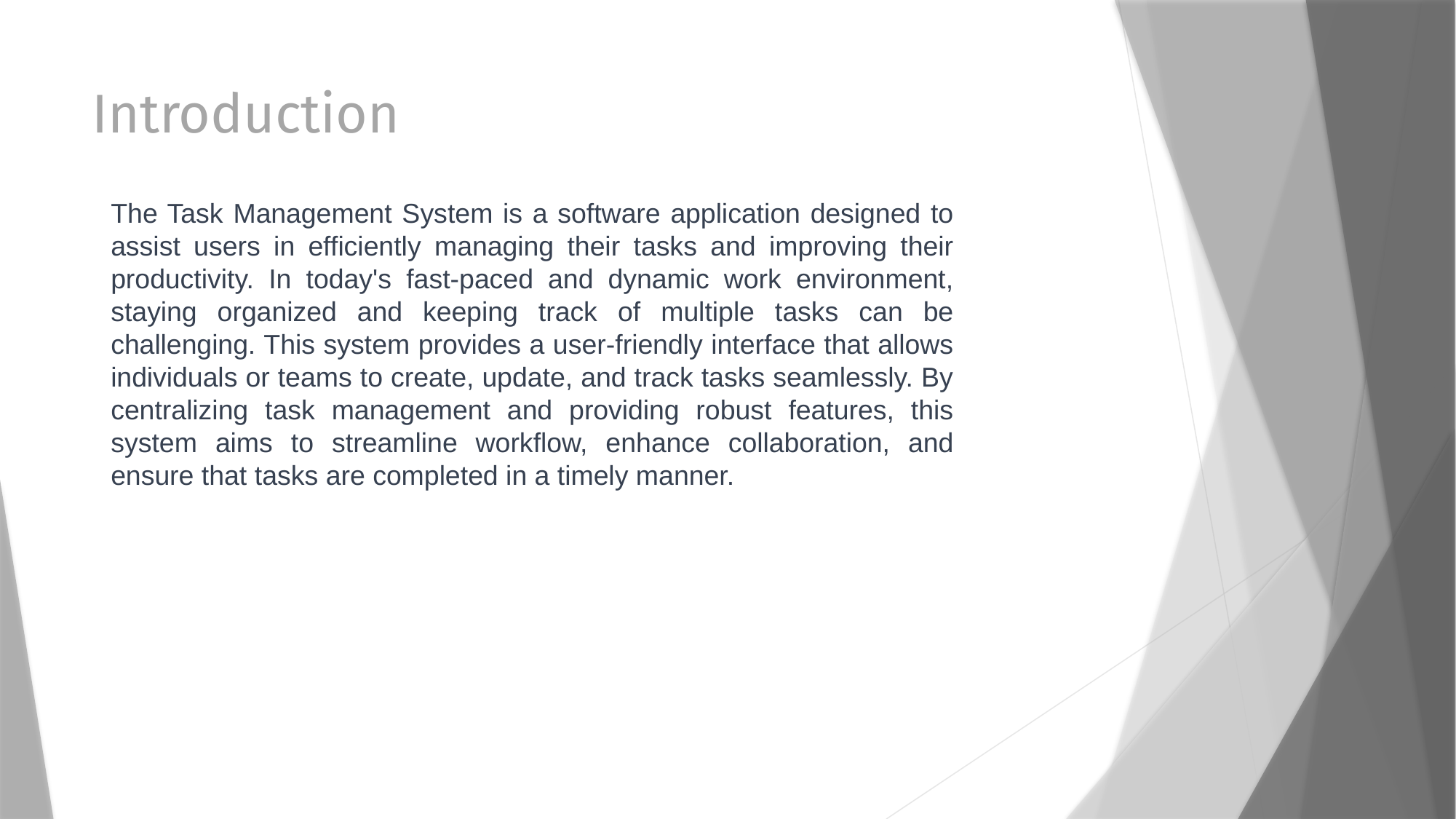

# Introduction
The Task Management System is a software application designed to assist users in efficiently managing their tasks and improving their productivity. In today's fast-paced and dynamic work environment, staying organized and keeping track of multiple tasks can be challenging. This system provides a user-friendly interface that allows individuals or teams to create, update, and track tasks seamlessly. By centralizing task management and providing robust features, this system aims to streamline workflow, enhance collaboration, and ensure that tasks are completed in a timely manner.